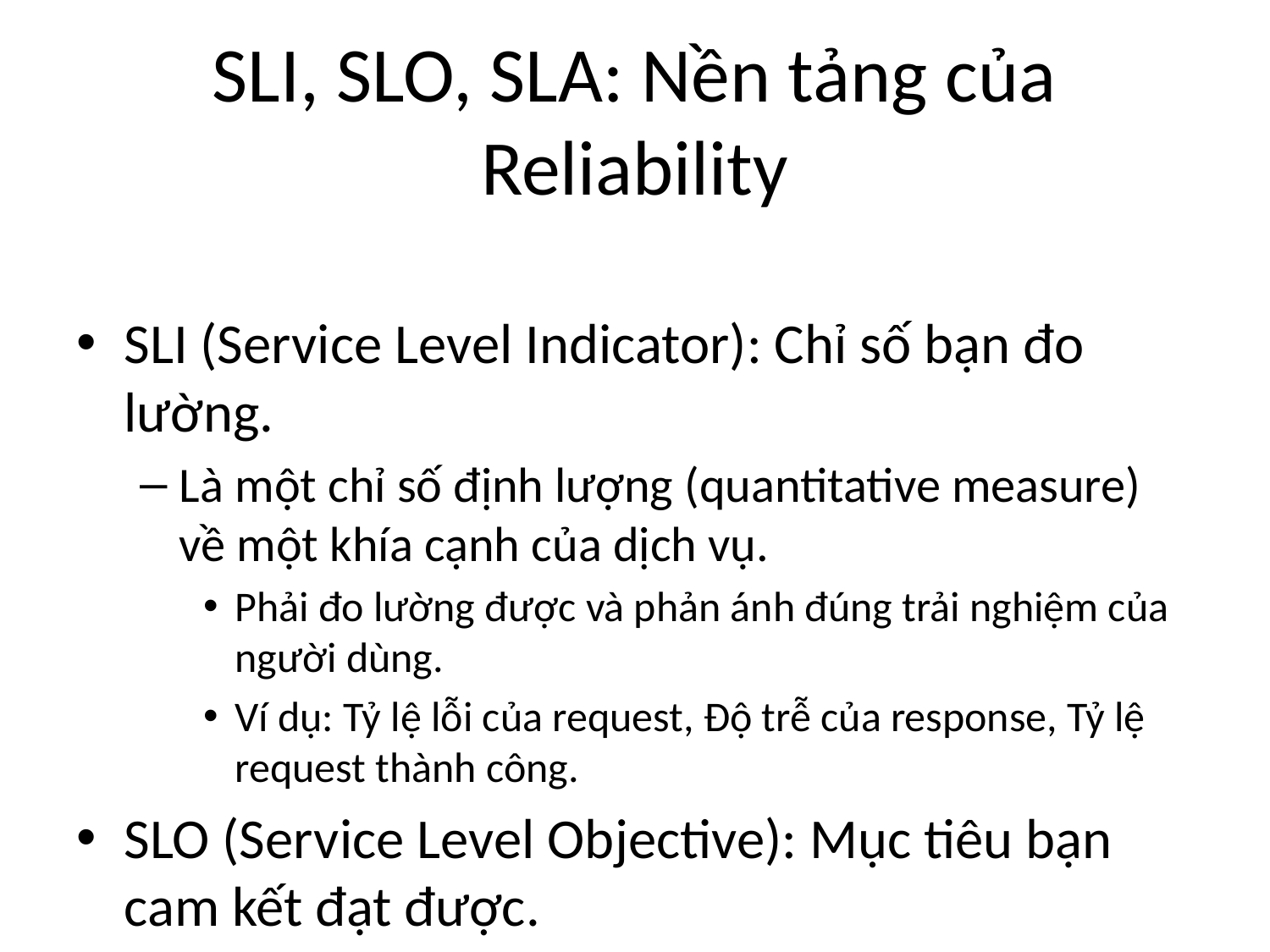

# SLI, SLO, SLA: Nền tảng của Reliability

SLI (Service Level Indicator): Chỉ số bạn đo lường.
Là một chỉ số định lượng (quantitative measure) về một khía cạnh của dịch vụ.
Phải đo lường được và phản ánh đúng trải nghiệm của người dùng.
Ví dụ: Tỷ lệ lỗi của request, Độ trễ của response, Tỷ lệ request thành công.
SLO (Service Level Objective): Mục tiêu bạn cam kết đạt được.
Là mục tiêu cụ thể cho một SLI trong một khoảng thời gian.
Là cam kết nội bộ, không phải là hợp đồng với khách hàng.
Ví dụ: 99.9% request phải thành công trong 1 tháng.
Error Budget được suy ra từ SLO: 100% - SLO. Ví dụ: 1 - 99.9% = 0.1% lỗi được phép.
SLA (Service Level Agreement): Hợp đồng với khách hàng.
Là một hợp đồng chính thức với khách hàng, bao gồm các SLO.
Thường có điều khoản phạt (penalties) nếu không đáp ứng được.
SLA thường 'lỏng' hơn SLO để giảm rủi ro kinh doanh.
Ví dụ: Nếu uptime < 99.9% trong một tháng, khách hàng sẽ được giảm giá 10%.